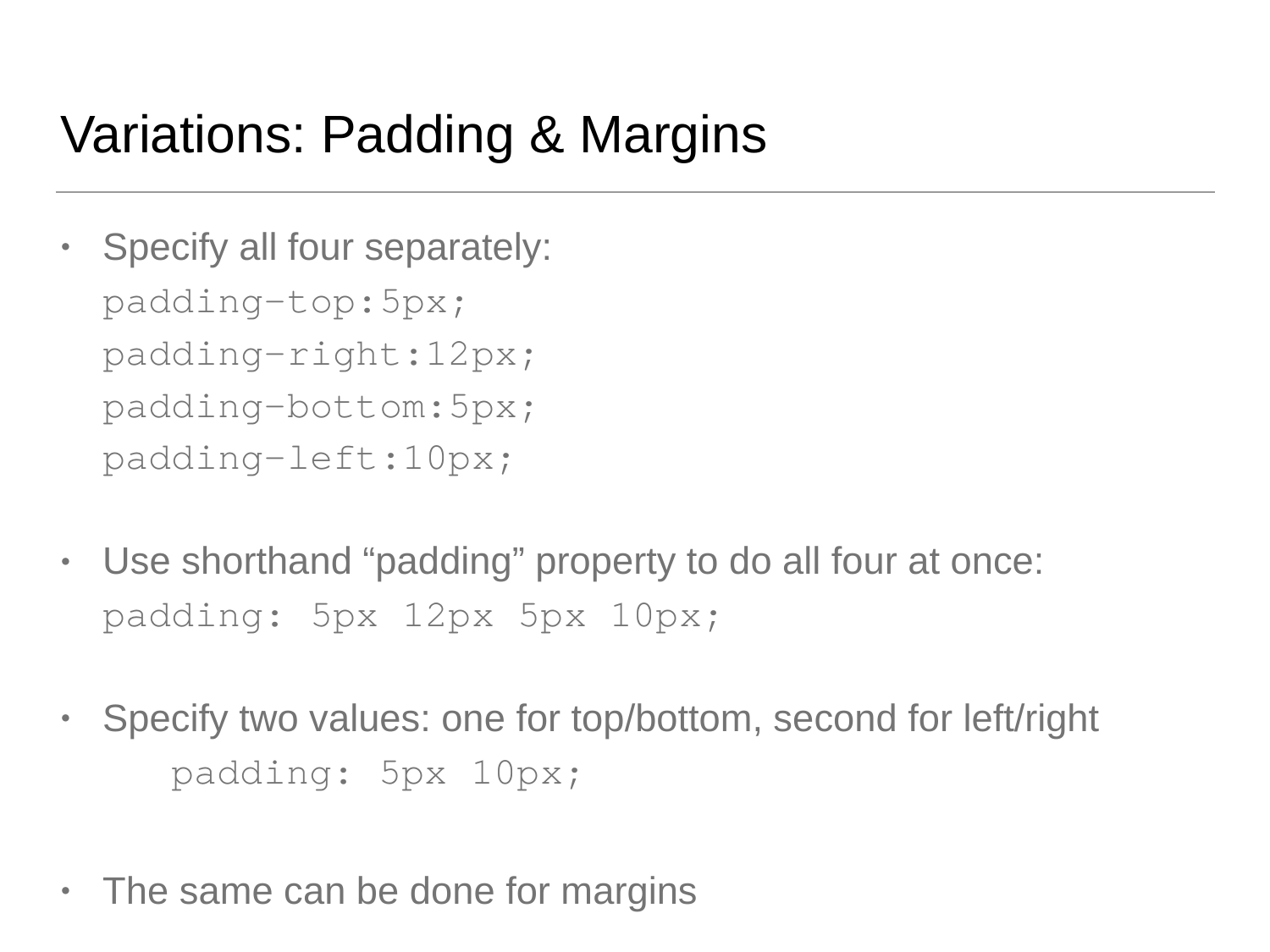

# Variations: Padding & Margins
Specify all four separately:
		padding-top:5px;
		padding-right:12px;
		padding-bottom:5px;
		padding-left:10px;

Use shorthand “padding” property to do all four at once:
		padding: 5px 12px 5px 10px;

Specify two values: one for top/bottom, second for left/right
		padding: 5px 10px;

The same can be done for margins